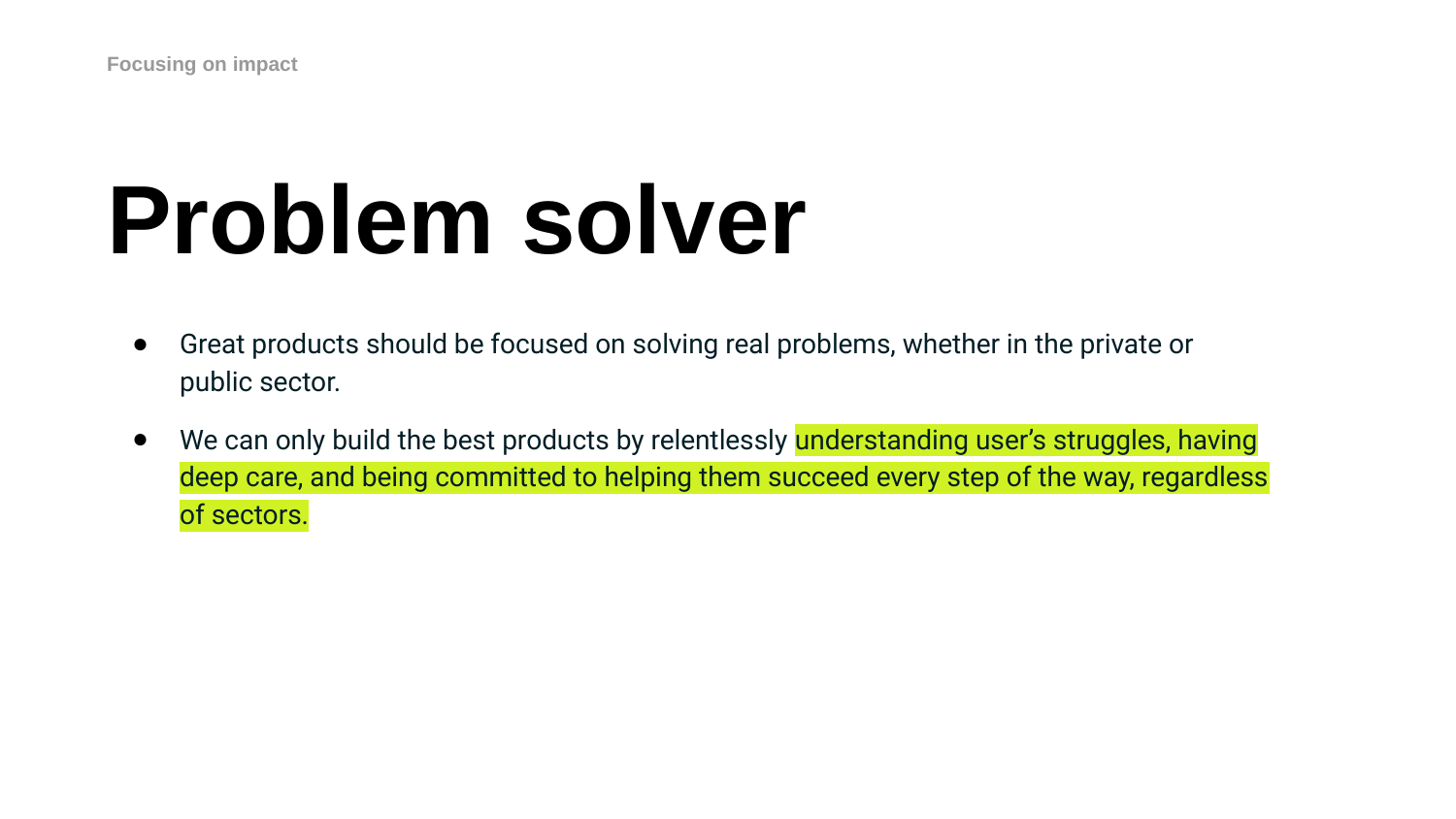

Focusing on impact
Problem solver
Great products should be focused on solving real problems, whether in the private or public sector.
We can only build the best products by relentlessly understanding user’s struggles, having deep care, and being committed to helping them succeed every step of the way, regardless of sectors.